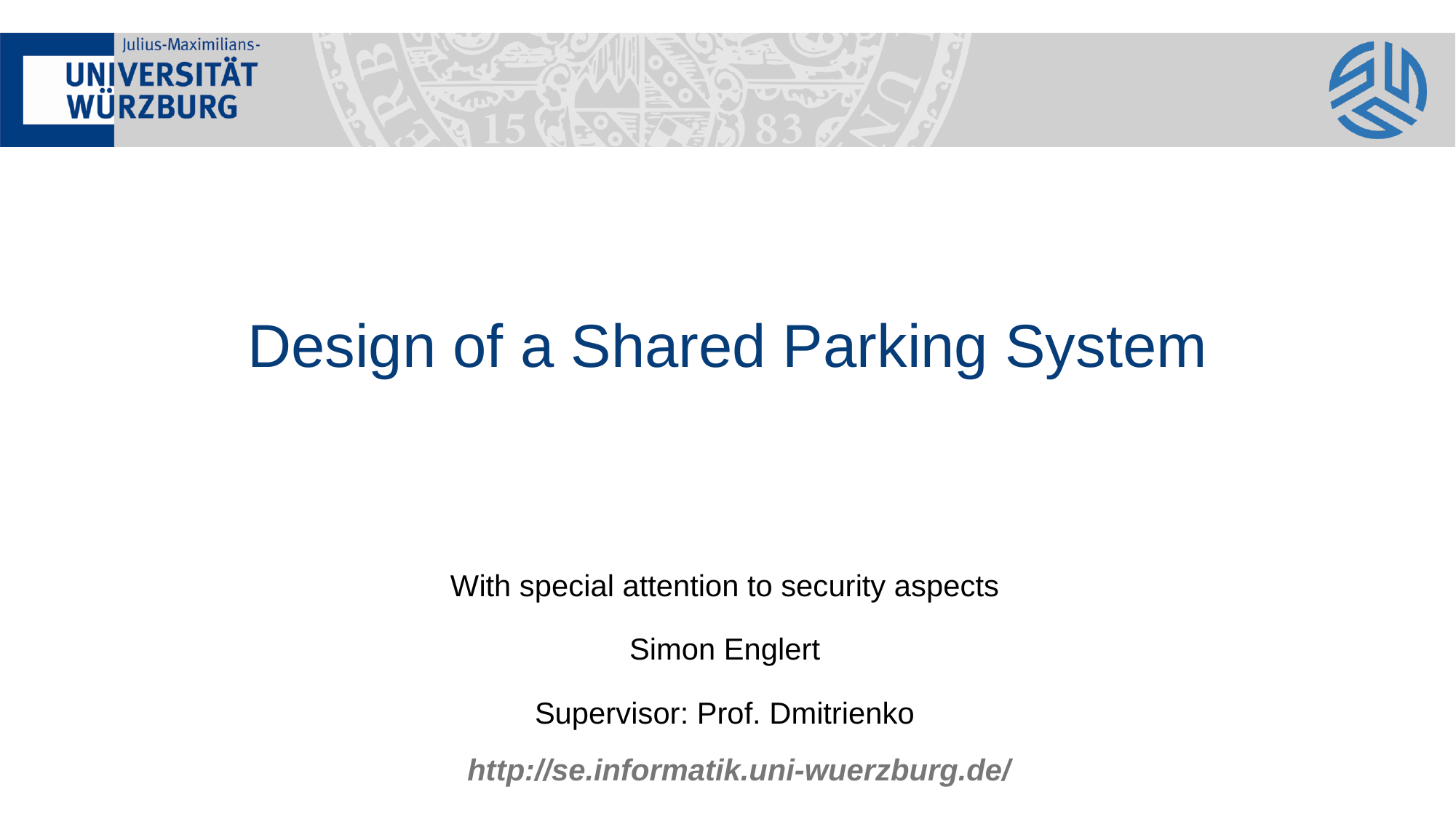

# Design of a Shared Parking System
With special attention to security aspects
Simon Englert
Supervisor: Prof. Dmitrienko